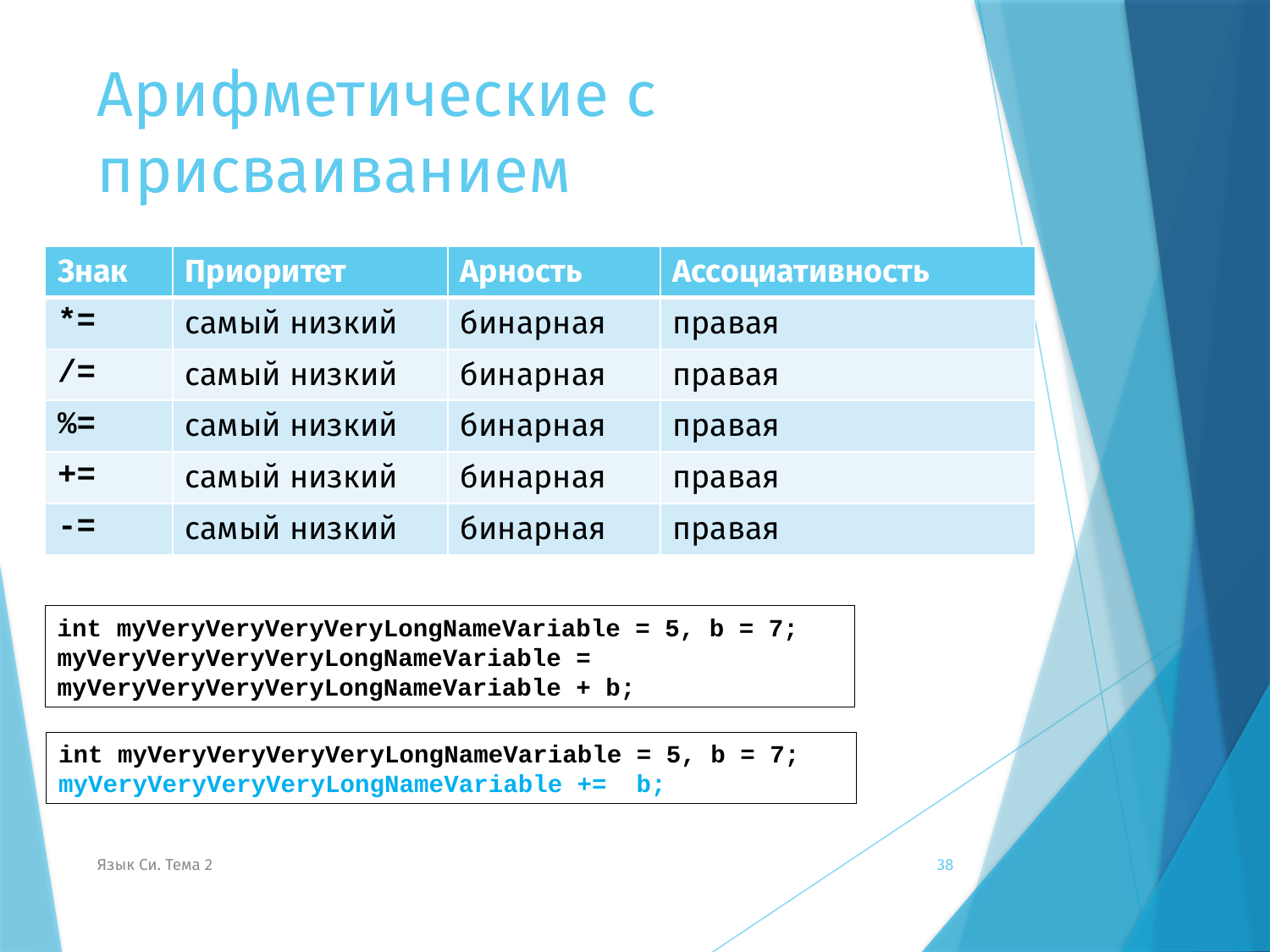

# Арифметические с присваиванием
| Знак | Приоритет | Арность | Ассоциативность |
| --- | --- | --- | --- |
| \*= | самый низкий | бинарная | правая |
| /= | самый низкий | бинарная | правая |
| %= | самый низкий | бинарная | правая |
| += | самый низкий | бинарная | правая |
| -= | самый низкий | бинарная | правая |
int myVeryVeryVeryVeryLongNameVariable = 5, b = 7;
myVeryVeryVeryVeryLongNameVariable = myVeryVeryVeryVeryLongNameVariable + b;
int myVeryVeryVeryVeryLongNameVariable = 5, b = 7;
myVeryVeryVeryVeryLongNameVariable +=  b;
Язык Си. Тема 2
38